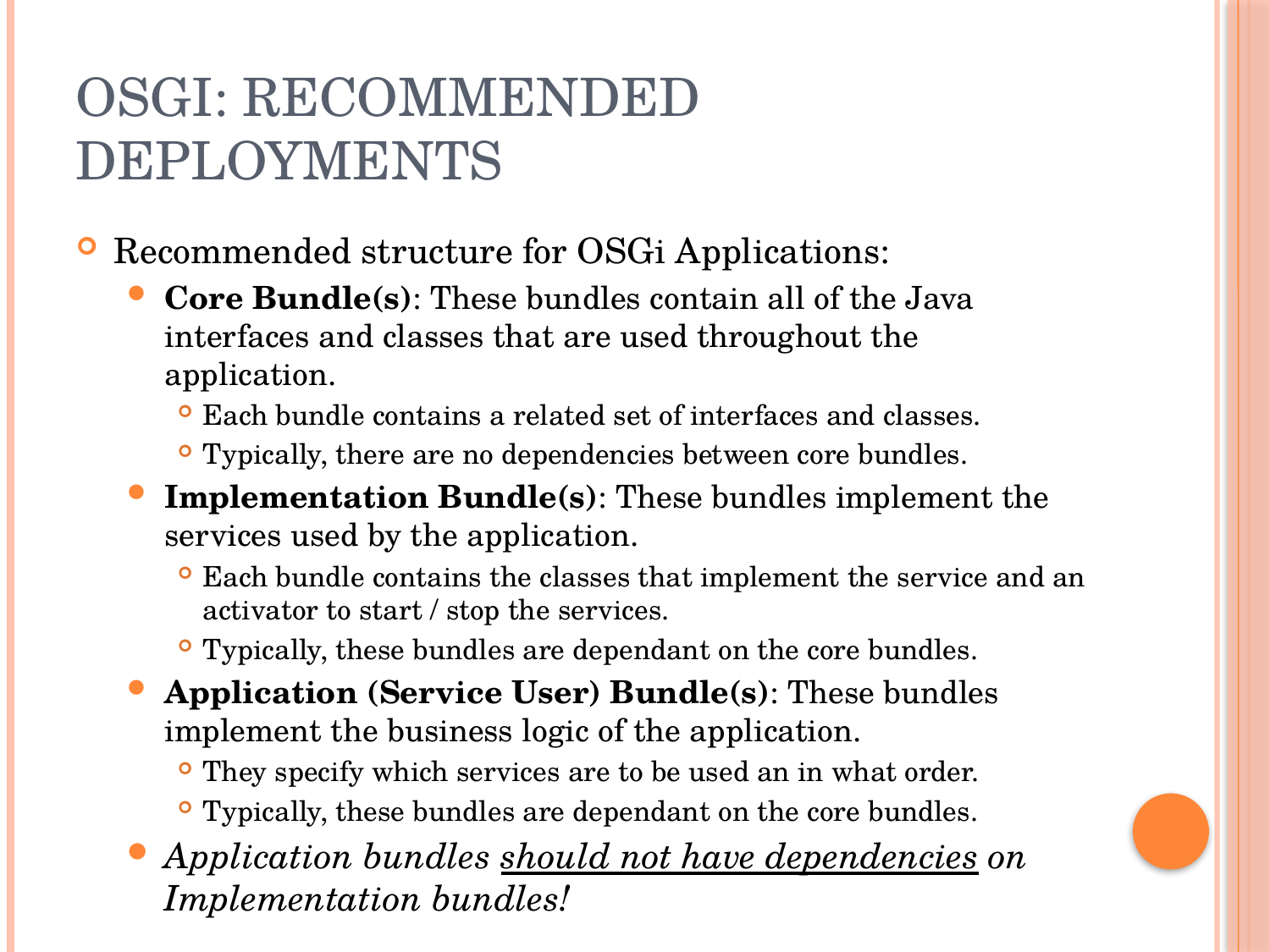

# OSGi: Recommended Deployments
Recommended structure for OSGi Applications:
Core Bundle(s): These bundles contain all of the Java interfaces and classes that are used throughout the application.
Each bundle contains a related set of interfaces and classes.
Typically, there are no dependencies between core bundles.
Implementation Bundle(s): These bundles implement the services used by the application.
Each bundle contains the classes that implement the service and an activator to start / stop the services.
Typically, these bundles are dependant on the core bundles.
Application (Service User) Bundle(s): These bundles implement the business logic of the application.
They specify which services are to be used an in what order.
Typically, these bundles are dependant on the core bundles.
Application bundles should not have dependencies on Implementation bundles!